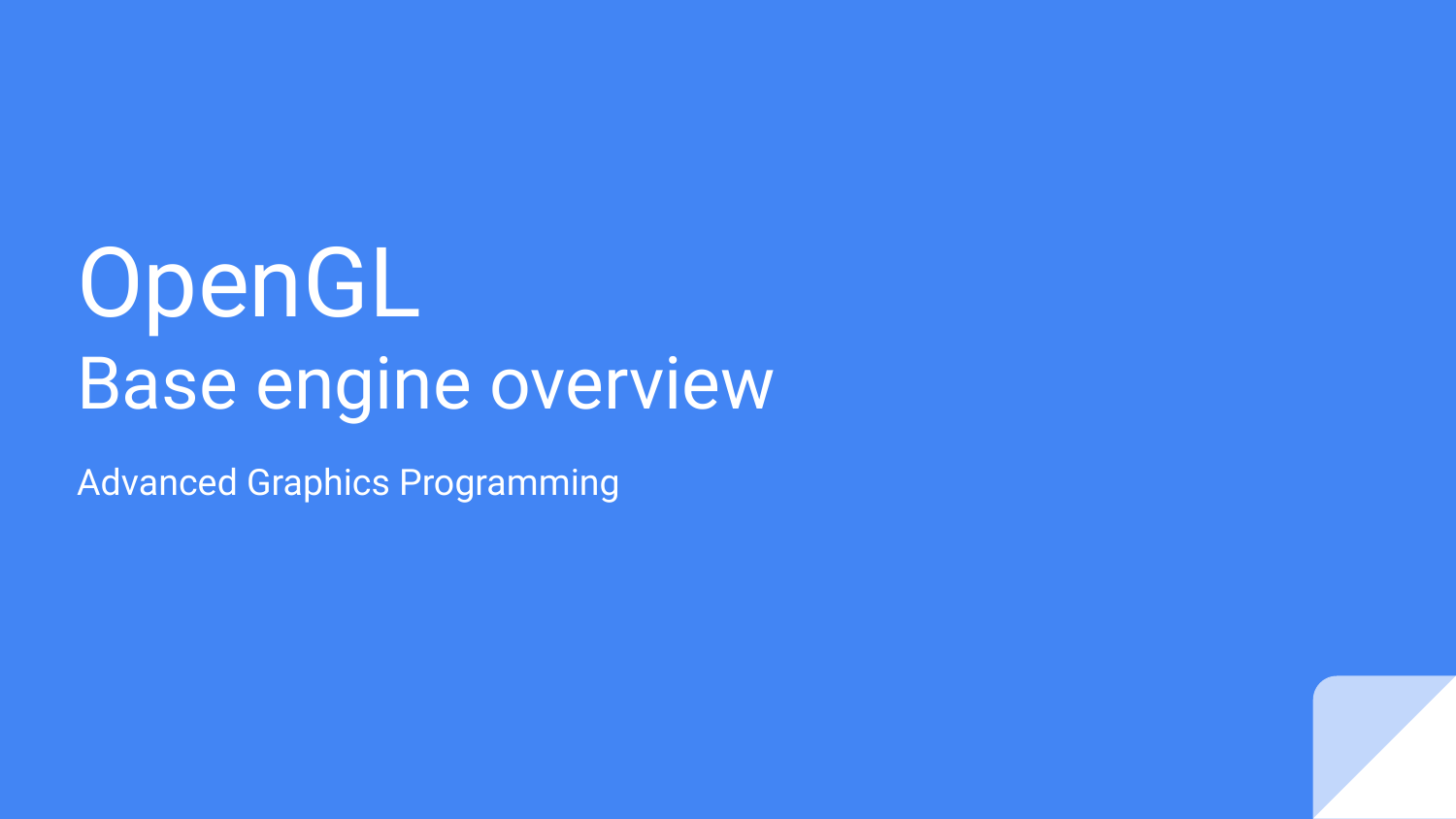

# OpenGL
Base engine overview
Advanced Graphics Programming